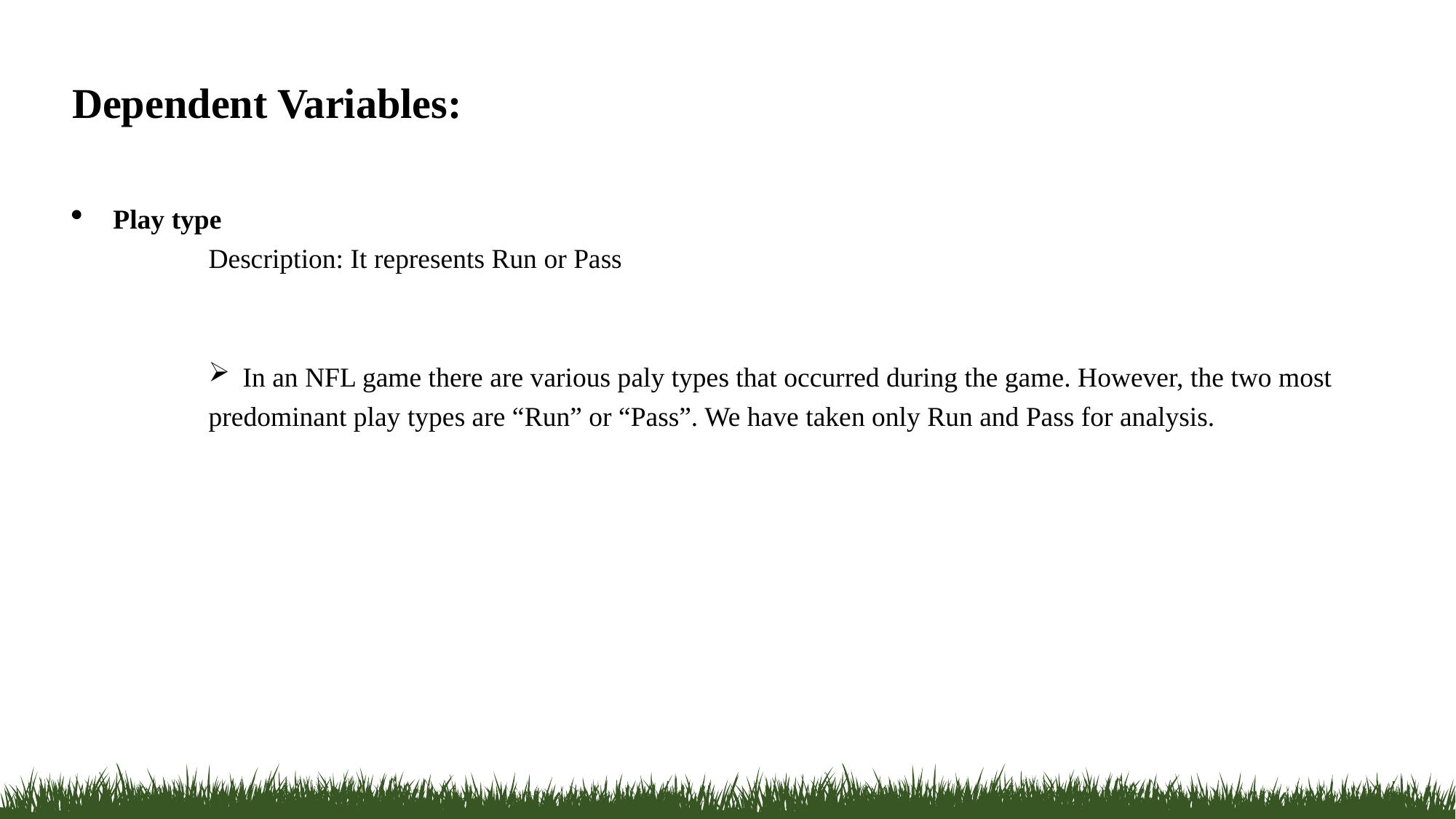

Dependent Variables:

Play type
Description: It represents Run or Pass

In an NFL game there are various paly types that occurred during the game. However, the two most
predominant play types are “Run” or “Pass”. We have taken only Run and Pass for analysis.